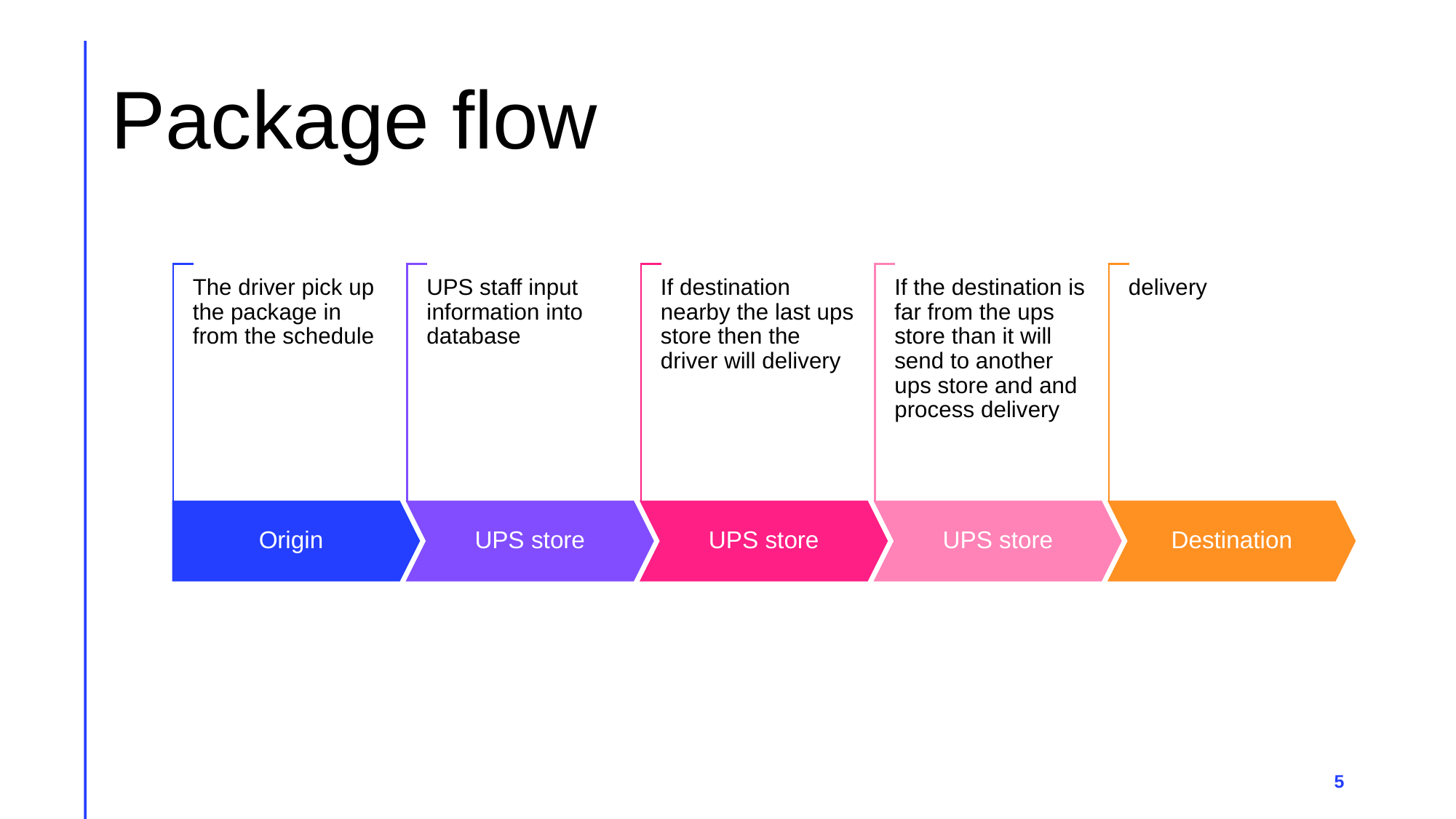

# Package flow
Origin
The driver pick up the package in from the schedule
UPS store
UPS staff input information into database
UPS store
If destination nearby the last ups store then the driver will delivery
UPS store
If the destination is far from the ups store than it will send to another ups store and and process delivery
Destination
delivery
5